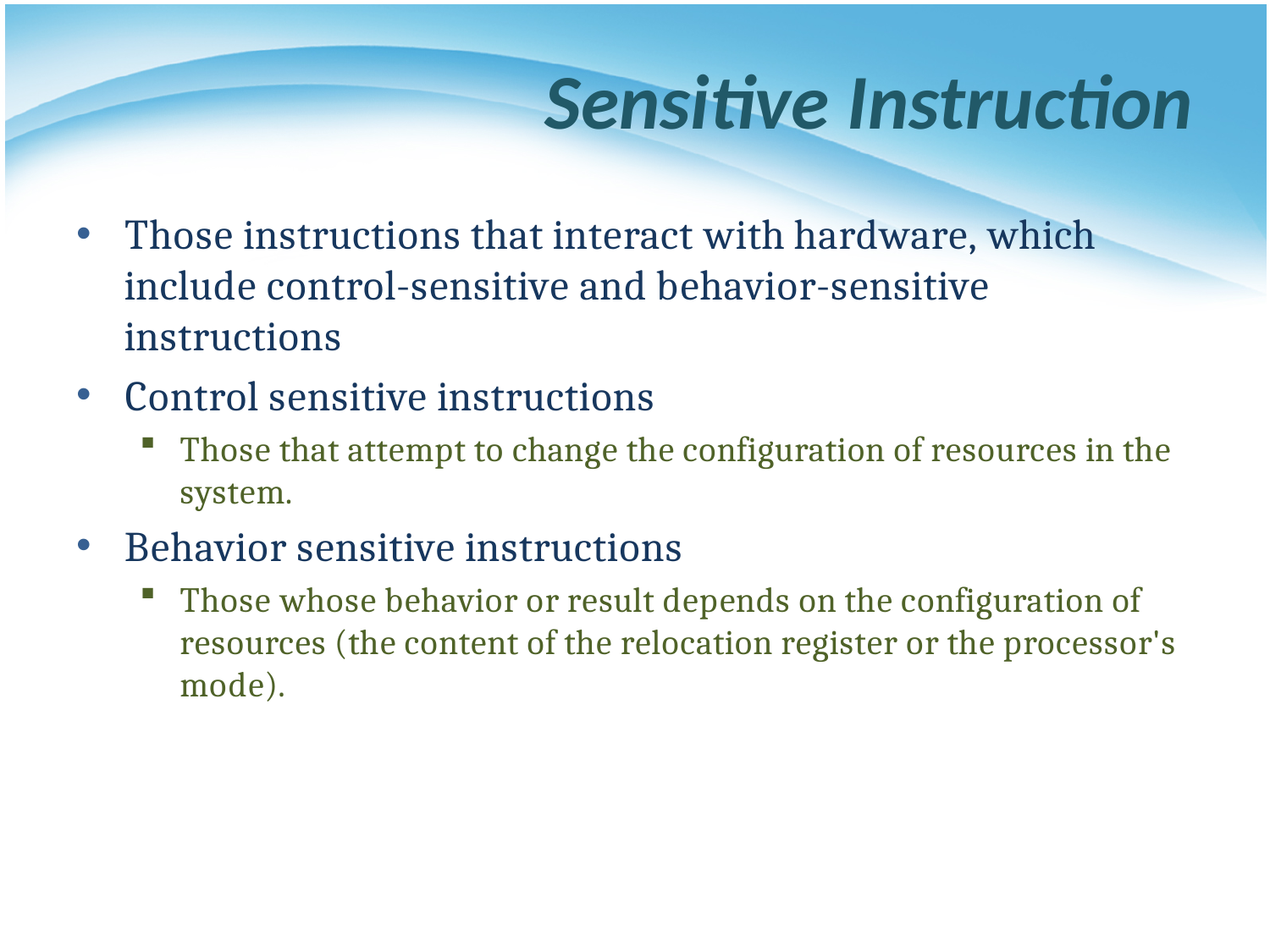

# Sensitive Instruction
Those instructions that interact with hardware, which include control-sensitive and behavior-sensitive instructions
Control sensitive instructions
Those that attempt to change the configuration of resources in the system.
Behavior sensitive instructions
Those whose behavior or result depends on the configuration of resources (the content of the relocation register or the processor's mode).